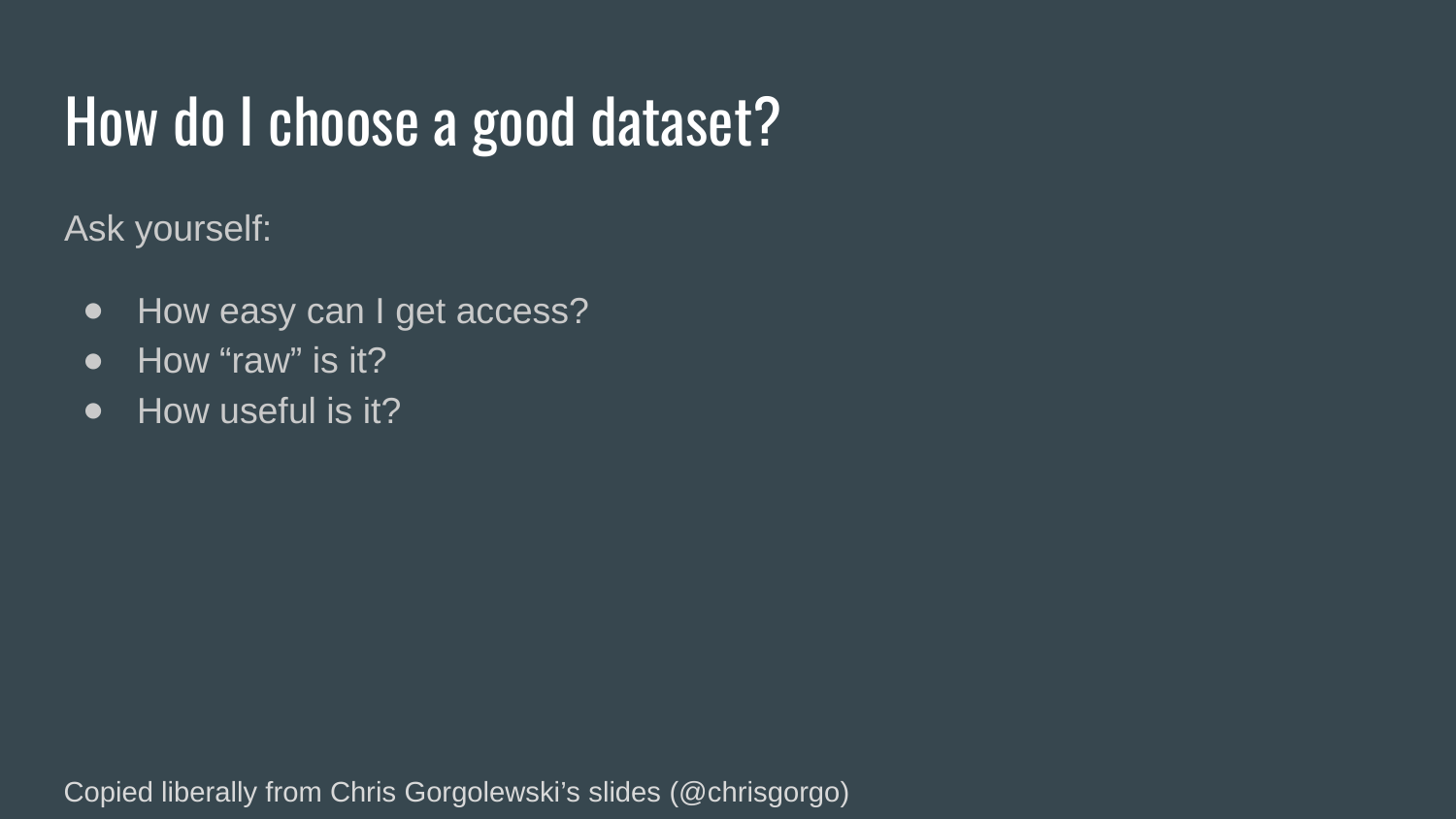

# How do I choose a good dataset?
Ask yourself:
How easy can I get access?
How “raw” is it?
How useful is it?
Copied liberally from Chris Gorgolewski’s slides (@chrisgorgo)